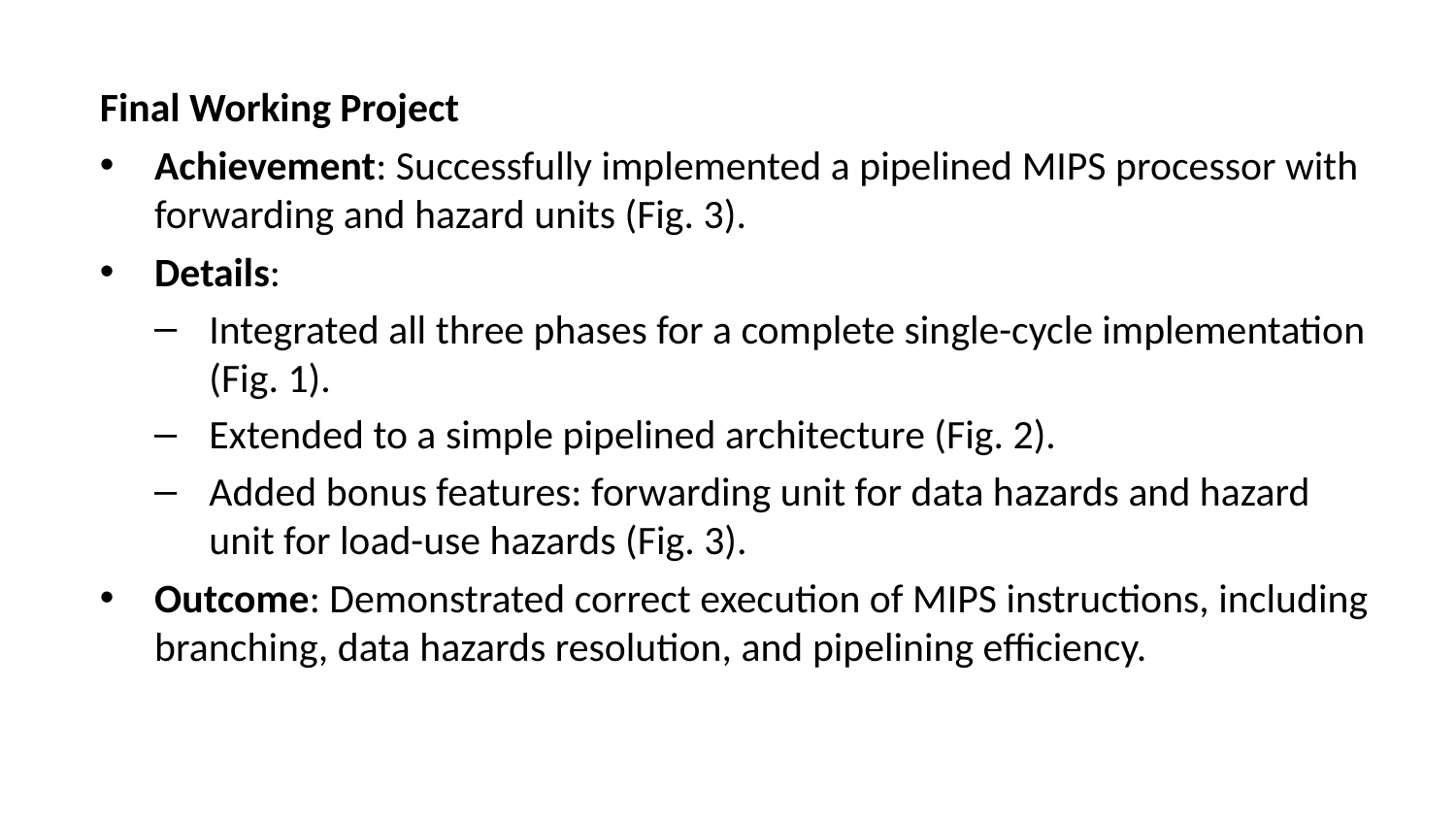

# Final Working Project
Achievement: Successfully implemented a pipelined MIPS processor with forwarding and hazard units (Fig. 3).
Details:
Integrated all three phases for a complete single-cycle implementation (Fig. 1).
Extended to a simple pipelined architecture (Fig. 2).
Added bonus features: forwarding unit for data hazards and hazard unit for load-use hazards (Fig. 3).
Outcome: Demonstrated correct execution of MIPS instructions, including branching, data hazards resolution, and pipelining efficiency.